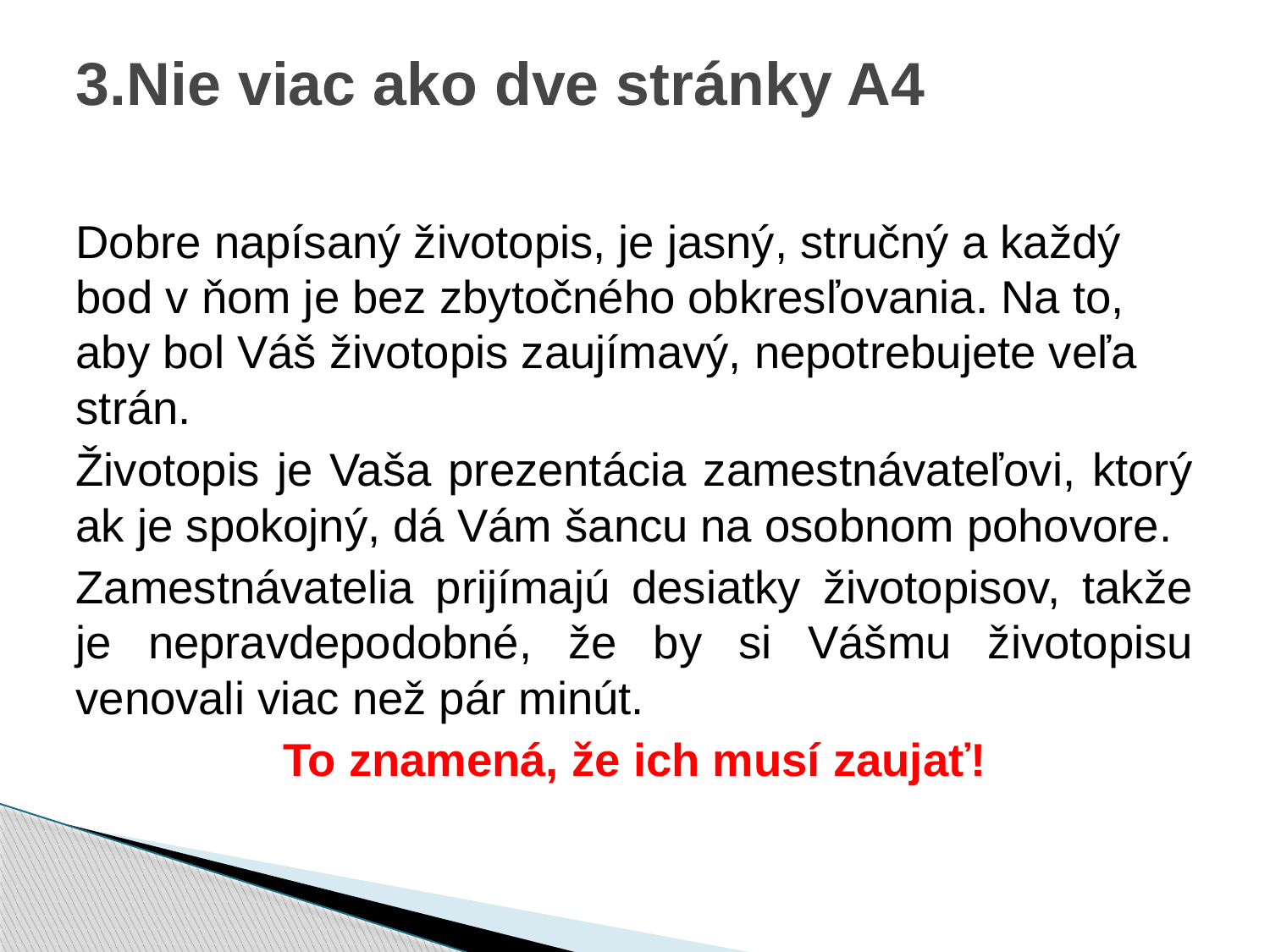

# 3.Nie viac ako dve stránky A4
Dobre napísaný životopis, je jasný, stručný a každý bod v ňom je bez zbytočného obkresľovania. Na to, aby bol Váš životopis zaujímavý, nepotrebujete veľa strán.
Životopis je Vaša prezentácia zamestnávateľovi, ktorý ak je spokojný, dá Vám šancu na osobnom pohovore.
Zamestnávatelia prijímajú desiatky životopisov, takže je nepravdepodobné, že by si Vášmu životopisu venovali viac než pár minút.
To znamená, že ich musí zaujať!